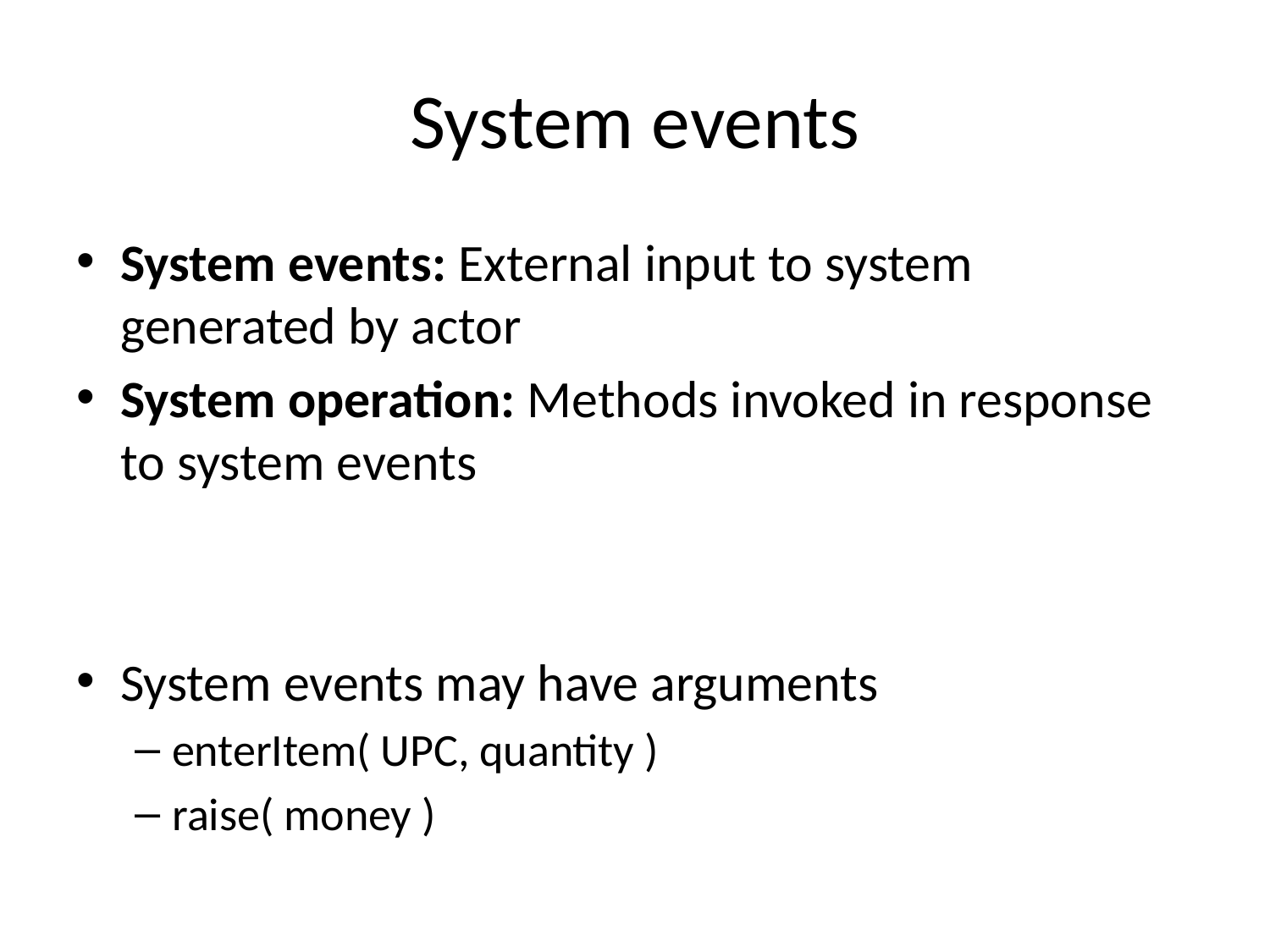

# System events
System events: External input to system generated by actor
System operation: Methods invoked in response to system events

System events may have arguments
enterItem( UPC, quantity )
raise( money )